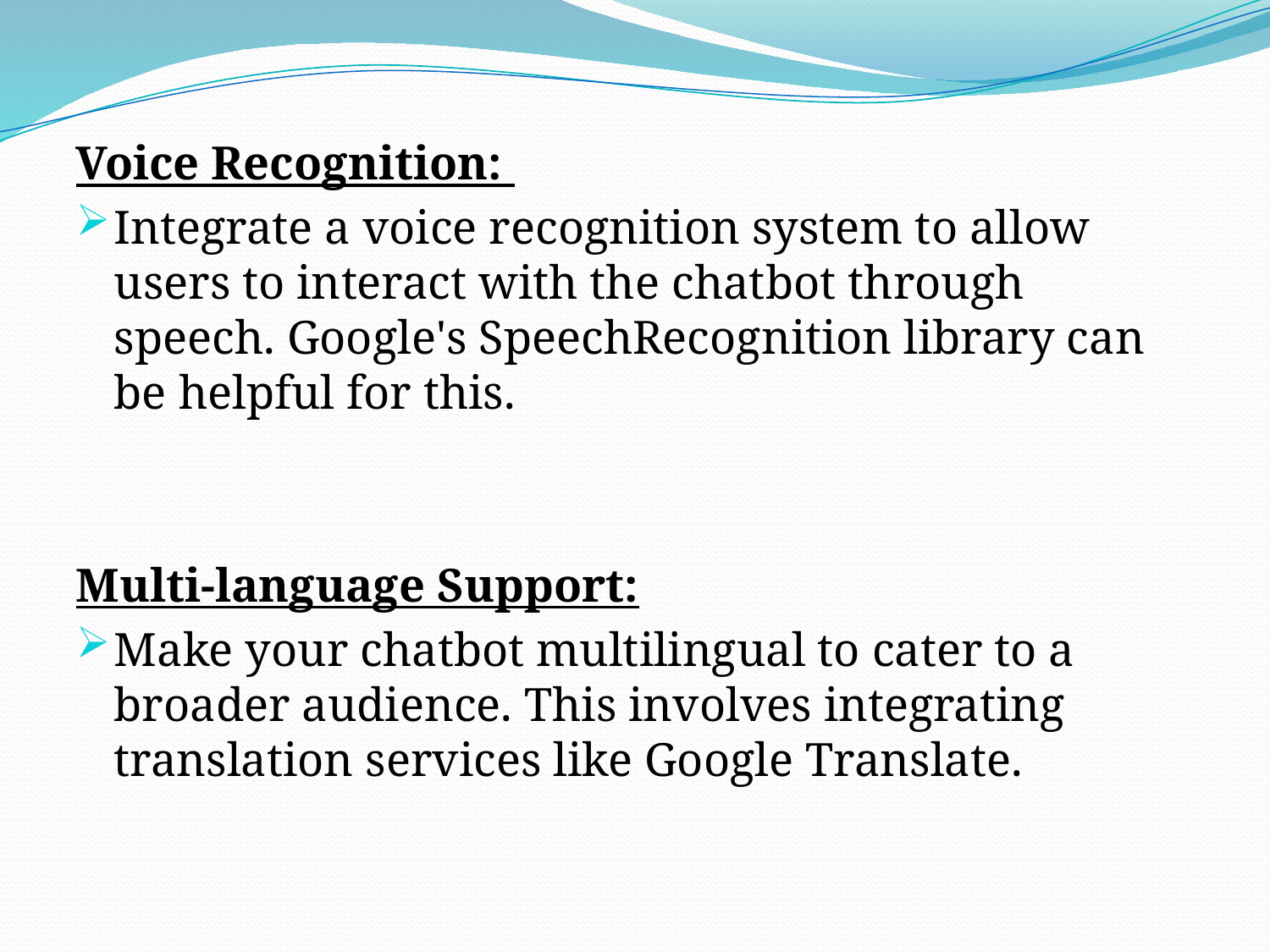

Voice Recognition:
Integrate a voice recognition system to allow users to interact with the chatbot through speech. Google's SpeechRecognition library can be helpful for this.

Multi-language Support:
Make your chatbot multilingual to cater to a broader audience. This involves integrating translation services like Google Translate.